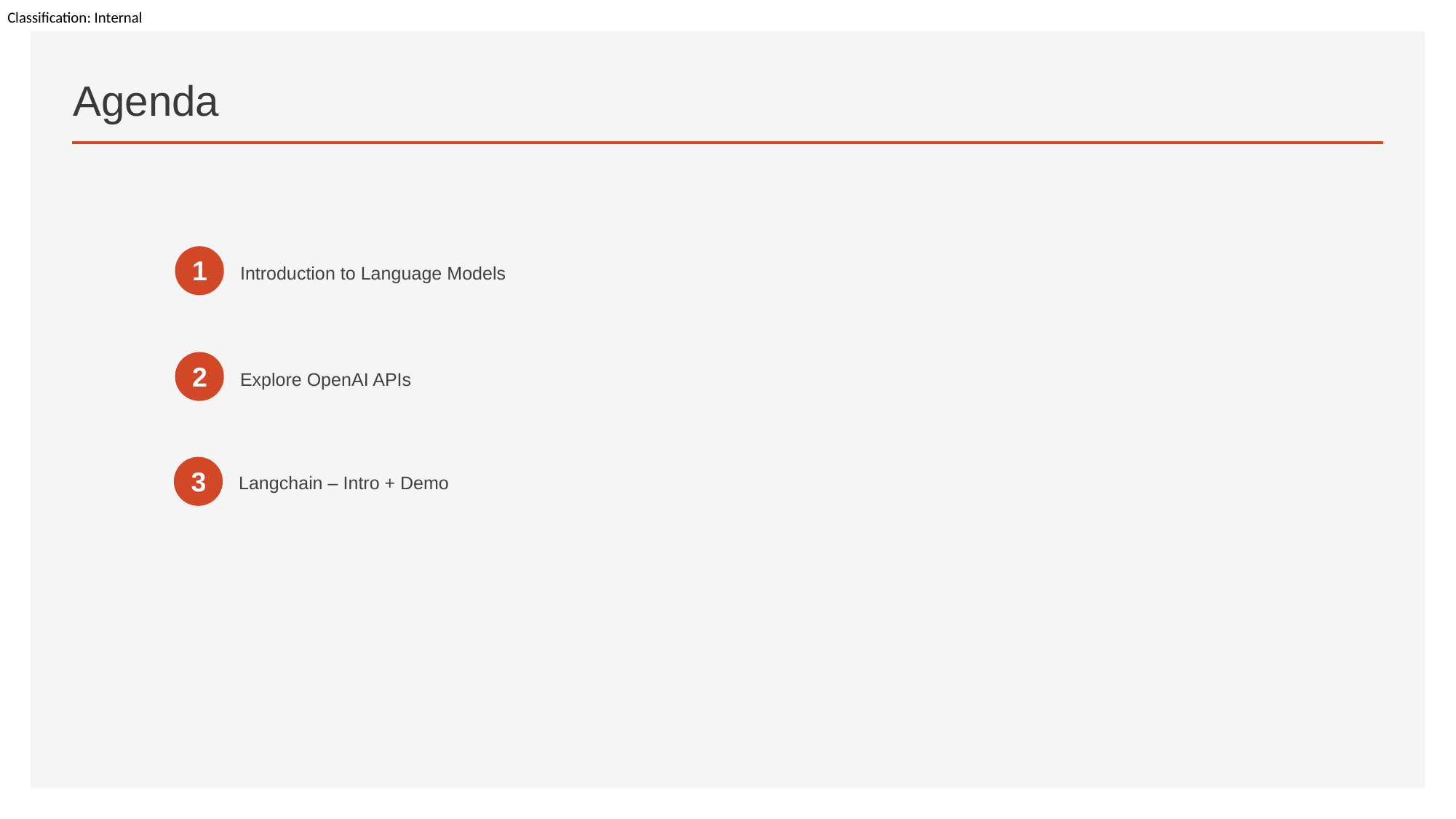

# Agenda

1
Introduction to Language Models

2
Explore OpenAI APIs

3
Langchain – Intro + Demo